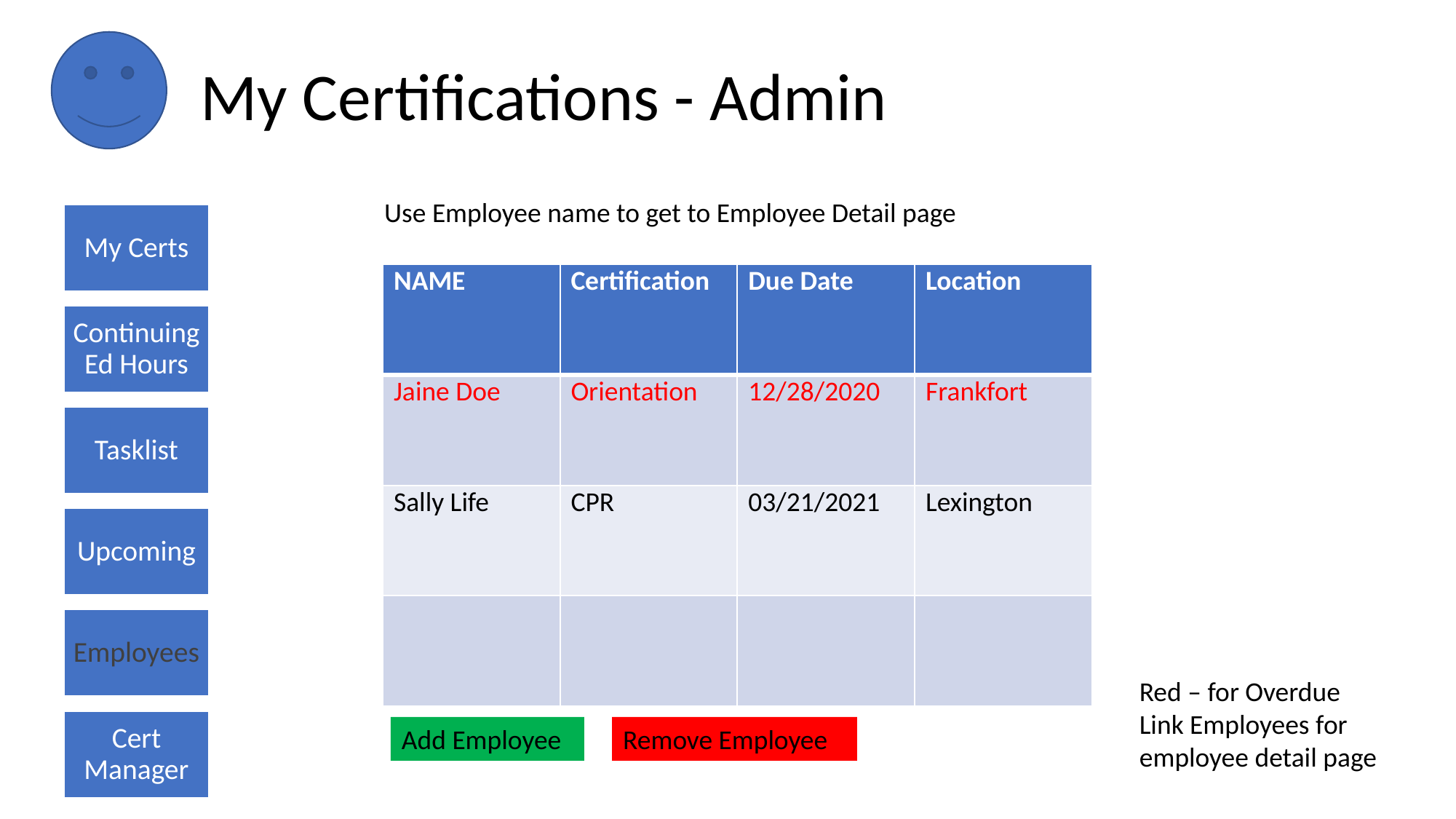

# My Certifications - Admin

Use Employee name to get to Employee Detail page
My Certs
Continuing Ed Hours
Tasklist
Upcoming
Employees
Cert Manager
| NAME | Certification | Due Date | Location |
| --- | --- | --- | --- |
| Jaine Doe | Orientation | 12/28/2020 | Frankfort |
| Sally Life | CPR | 03/21/2021 | Lexington |
|  |  |  |  |
Red – for Overdue
Link Employees for employee detail page
Remove Employee
Add Employee